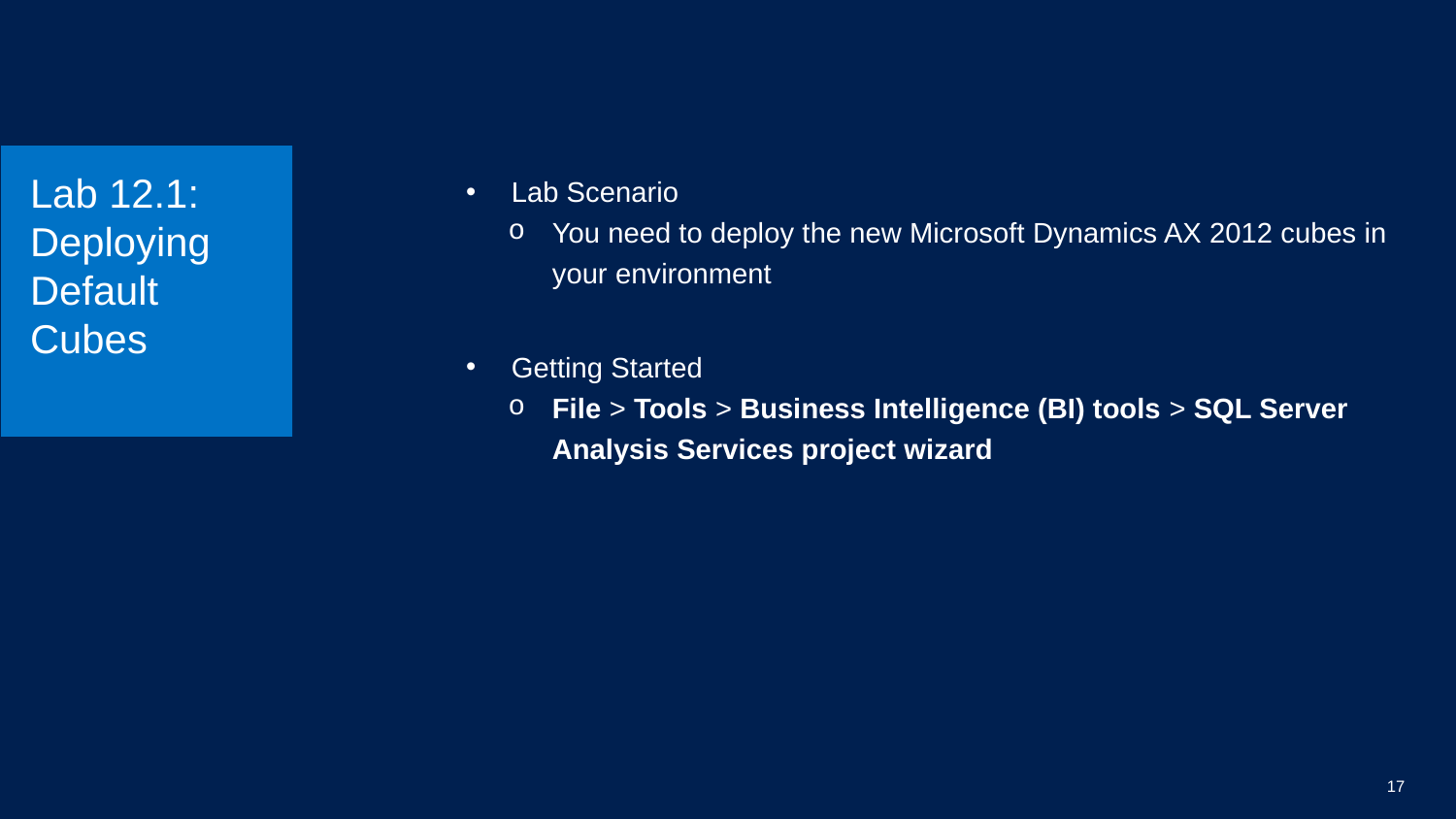

# Lab 12.1: Deploying Default Cubes
Lab Scenario
You need to deploy the new Microsoft Dynamics AX 2012 cubes in your environment

Getting Started
File > Tools > Business Intelligence (BI) tools > SQL Server Analysis Services project wizard
17